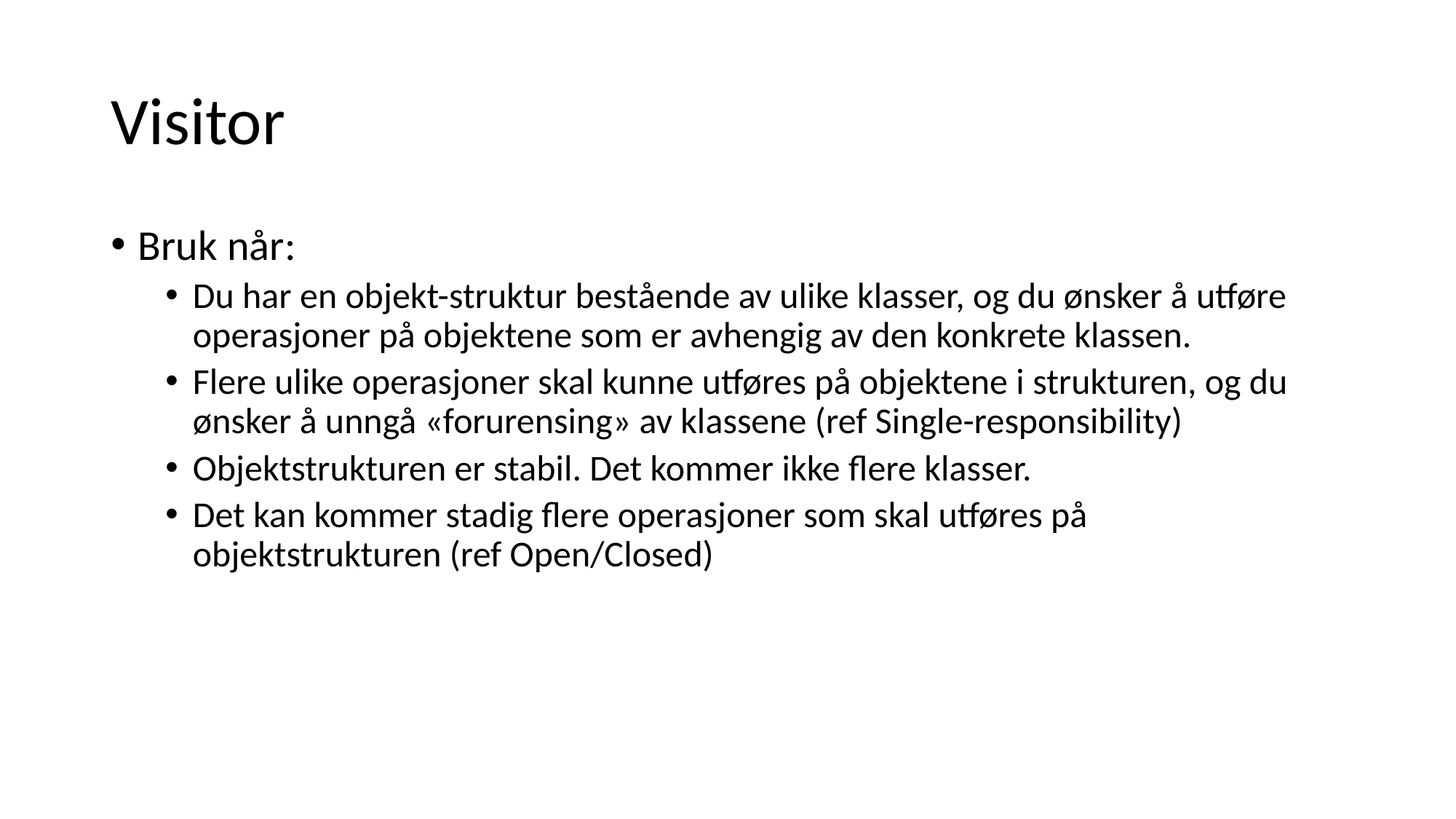

# Visitor
Bruk når:
Du har en objekt-struktur bestående av ulike klasser, og du ønsker å utføre operasjoner på objektene som er avhengig av den konkrete klassen.
Flere ulike operasjoner skal kunne utføres på objektene i strukturen, og du ønsker å unngå «forurensing» av klassene (ref Single-responsibility)
Objektstrukturen er stabil. Det kommer ikke flere klasser.
Det kan kommer stadig flere operasjoner som skal utføres på objektstrukturen (ref Open/Closed)